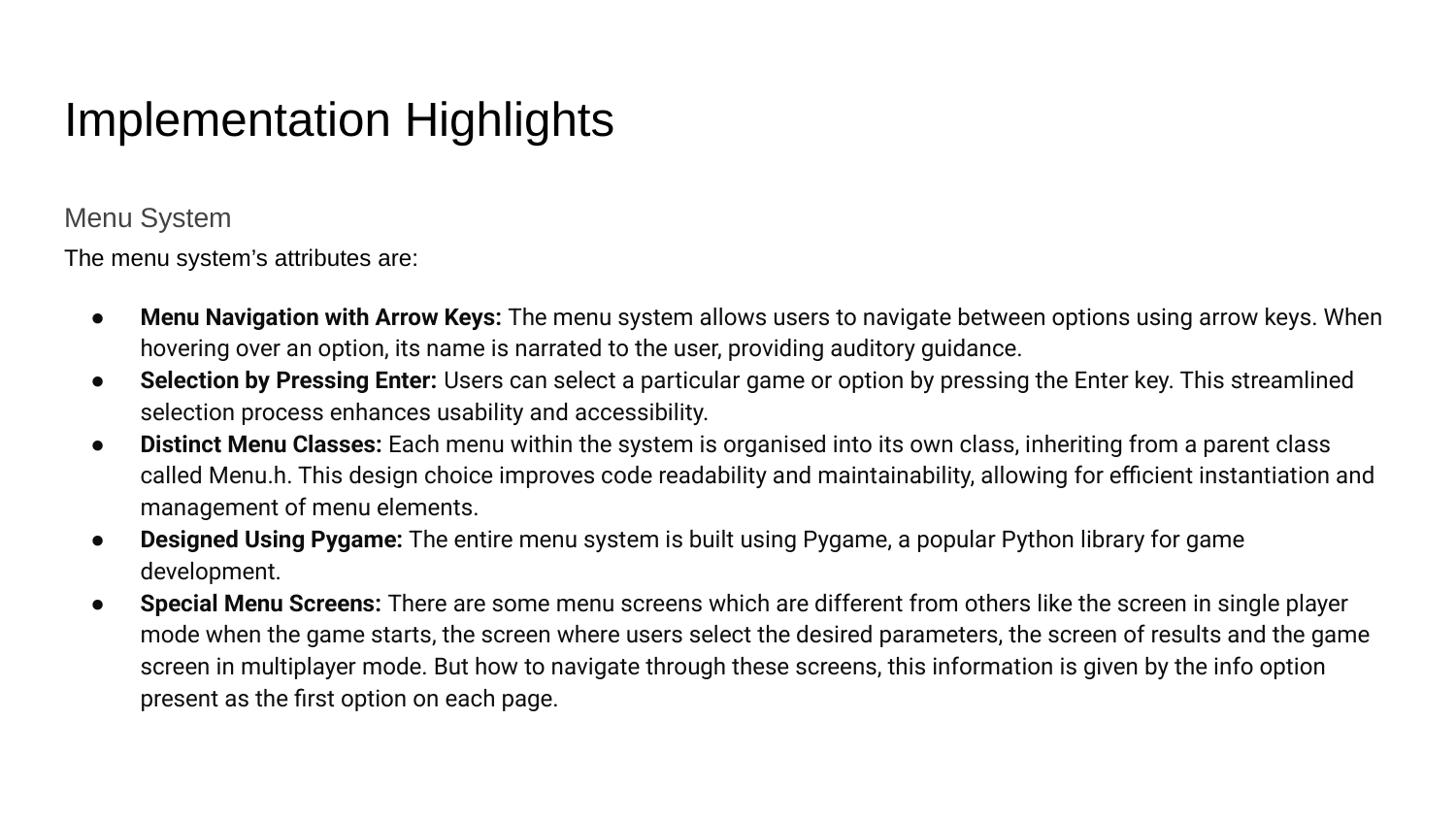

# Implementation Highlights
Menu System
The menu system’s attributes are:

Menu Navigation with Arrow Keys: The menu system allows users to navigate between options using arrow keys. When hovering over an option, its name is narrated to the user, providing auditory guidance.
Selection by Pressing Enter: Users can select a particular game or option by pressing the Enter key. This streamlined selection process enhances usability and accessibility.
Distinct Menu Classes: Each menu within the system is organised into its own class, inheriting from a parent class called Menu.h. This design choice improves code readability and maintainability, allowing for efficient instantiation and management of menu elements.
Designed Using Pygame: The entire menu system is built using Pygame, a popular Python library for game development.
Special Menu Screens: There are some menu screens which are different from others like the screen in single player mode when the game starts, the screen where users select the desired parameters, the screen of results and the game screen in multiplayer mode. But how to navigate through these screens, this information is given by the info option present as the first option on each page.